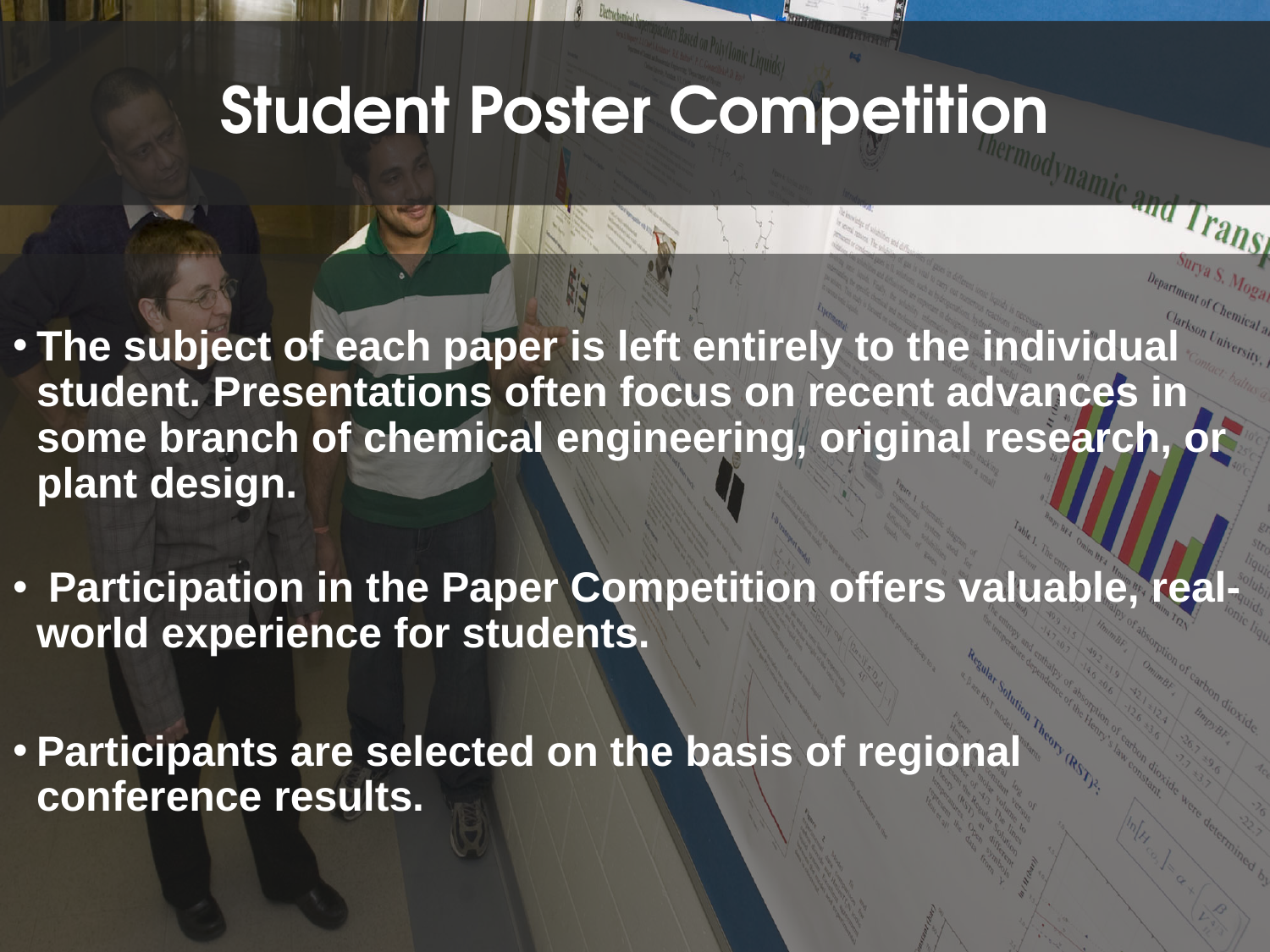

# Student Poster Competition

The subject of each paper is left entirely to the individual student. Presentations often focus on recent advances in some branch of chemical engineering, original research, or plant design.
 Participation in the Paper Competition offers valuable, real-world experience for students.

Participants are selected on the basis of regional conference results.